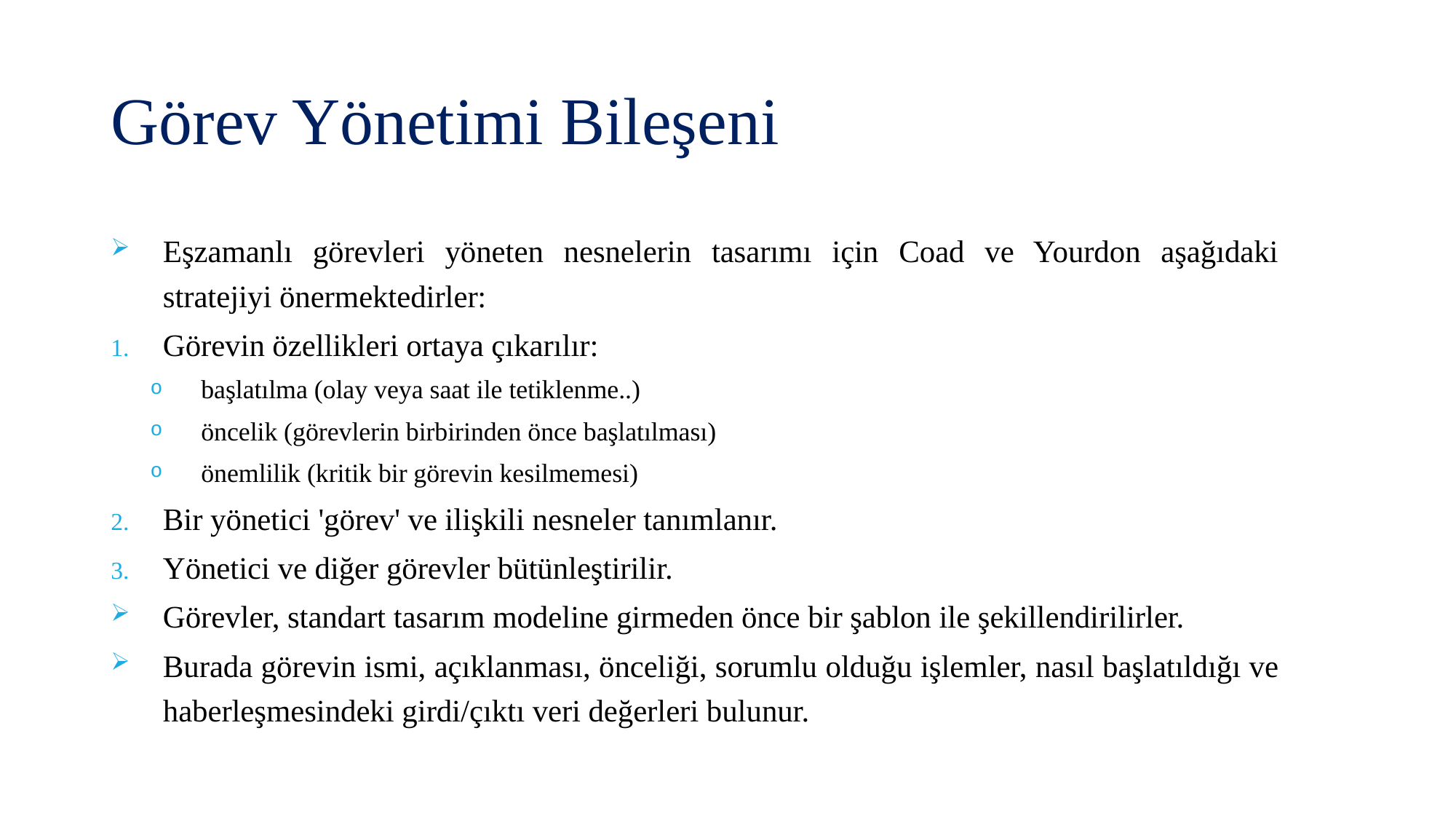

# Görev Yönetimi Bileşeni
Eşzamanlı görevleri yöneten nesnelerin tasarımı için Coad ve Yourdon aşağıdaki stratejiyi önermektedirler:
Görevin özellikleri ortaya çıkarılır:
başlatılma (olay veya saat ile tetiklenme..)
öncelik (görevlerin birbirinden önce başlatılması)
önemlilik (kritik bir görevin kesilmemesi)
Bir yönetici 'görev' ve ilişkili nesneler tanımlanır.
Yönetici ve diğer görevler bütünleştirilir.
Görevler, standart tasarım modeline girmeden önce bir şablon ile şekillendirilirler.
Burada görevin ismi, açıklanması, önceliği, sorumlu olduğu işlemler, nasıl başlatıldığı ve haberleşmesindeki girdi/çıktı veri değerleri bulunur.